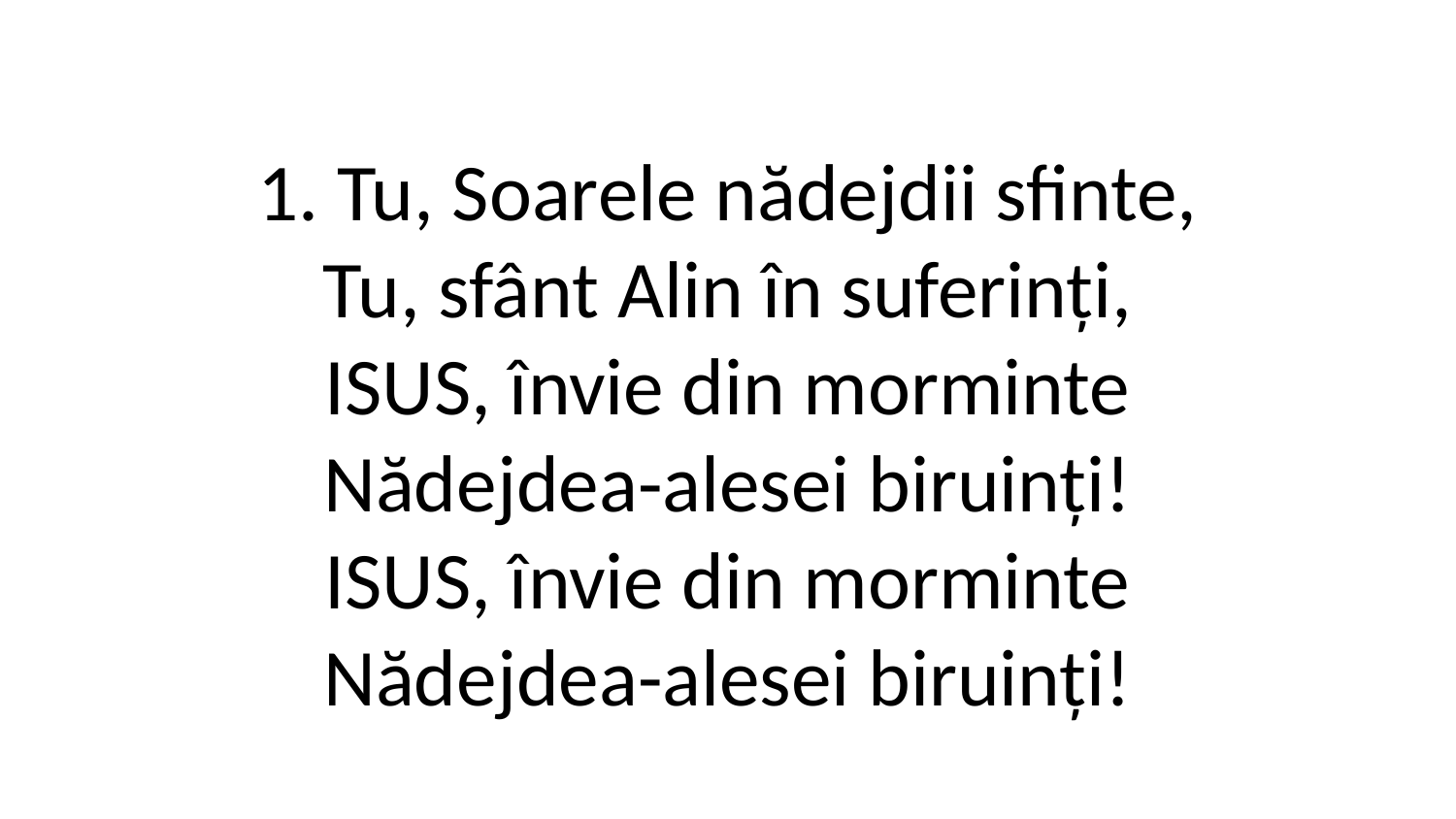

1. Tu, Soarele nădejdii sfinte,
Tu, sfânt Alin în suferinți,
ISUS, învie din morminte
Nădejdea-alesei biruinți!
ISUS, învie din morminte
Nădejdea-alesei biruinți!